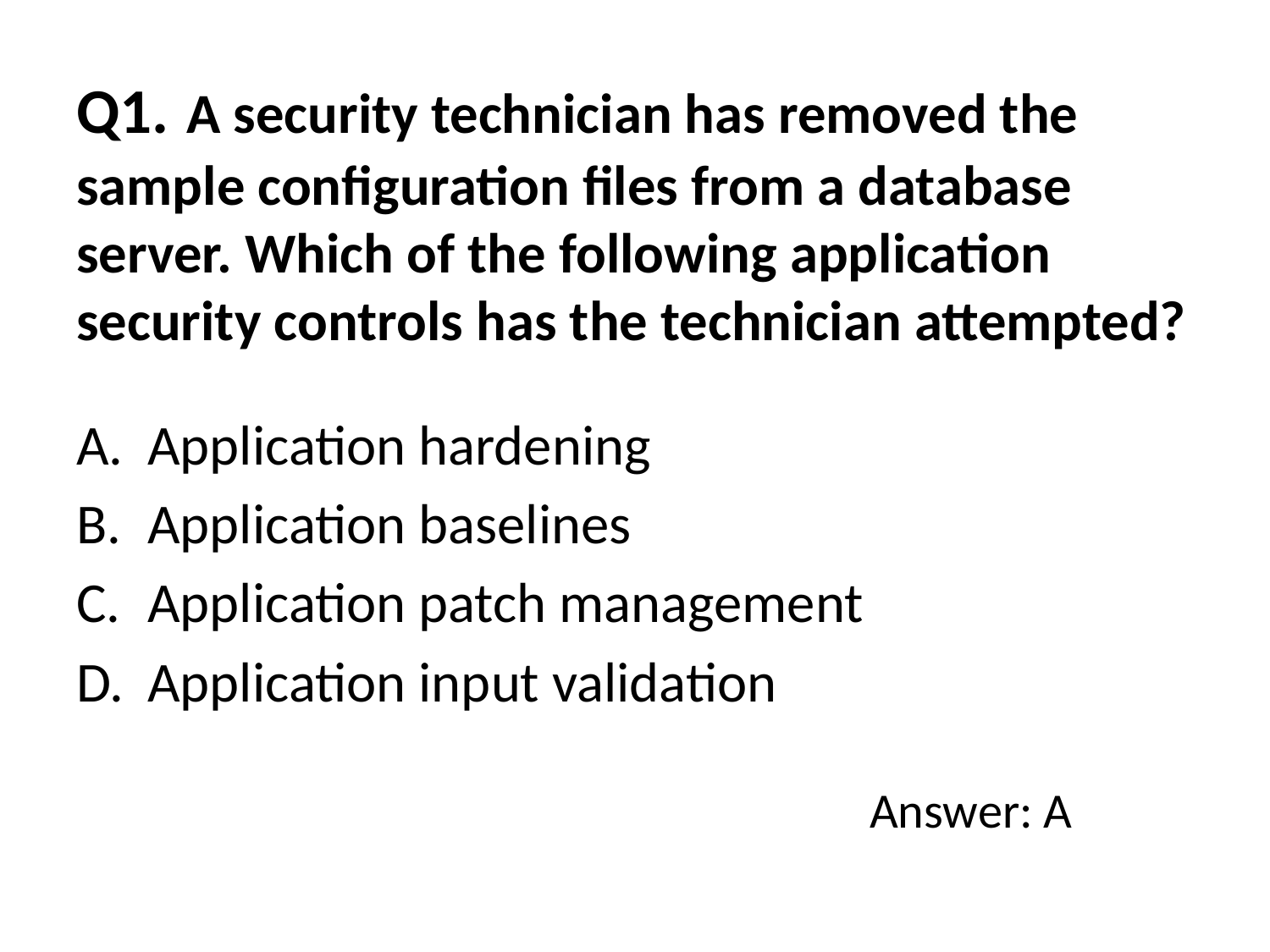

# Q1. A security technician has removed the sample configuration files from a database server. Which of the following application security controls has the technician attempted?
Application hardening
Application baselines
Application patch management
Application input validation

Answer: A